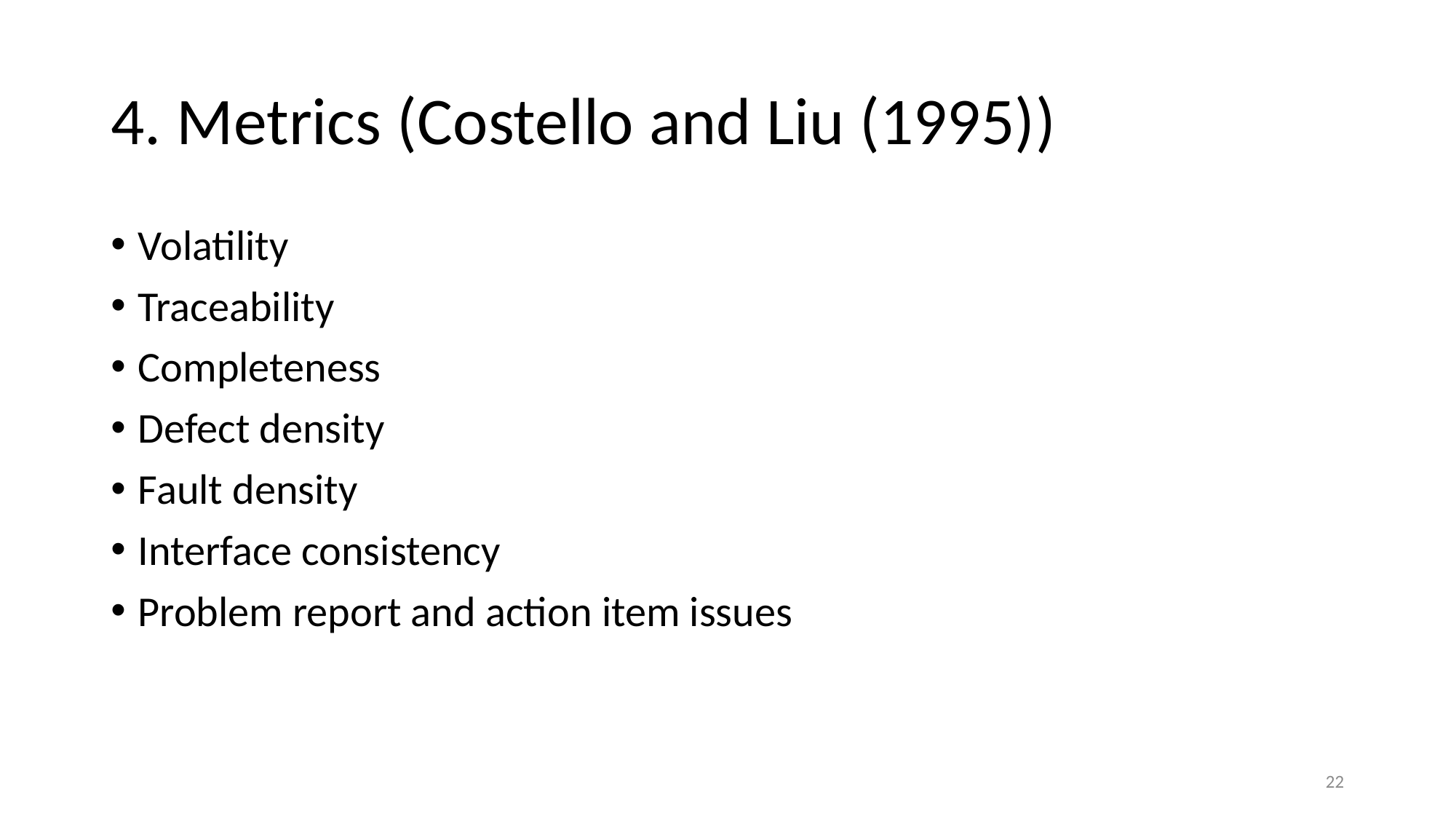

# 4. Metrics (Costello and Liu (1995))
Volatility
Traceability
Completeness
Defect density
Fault density
Interface consistency
Problem report and action item issues
22